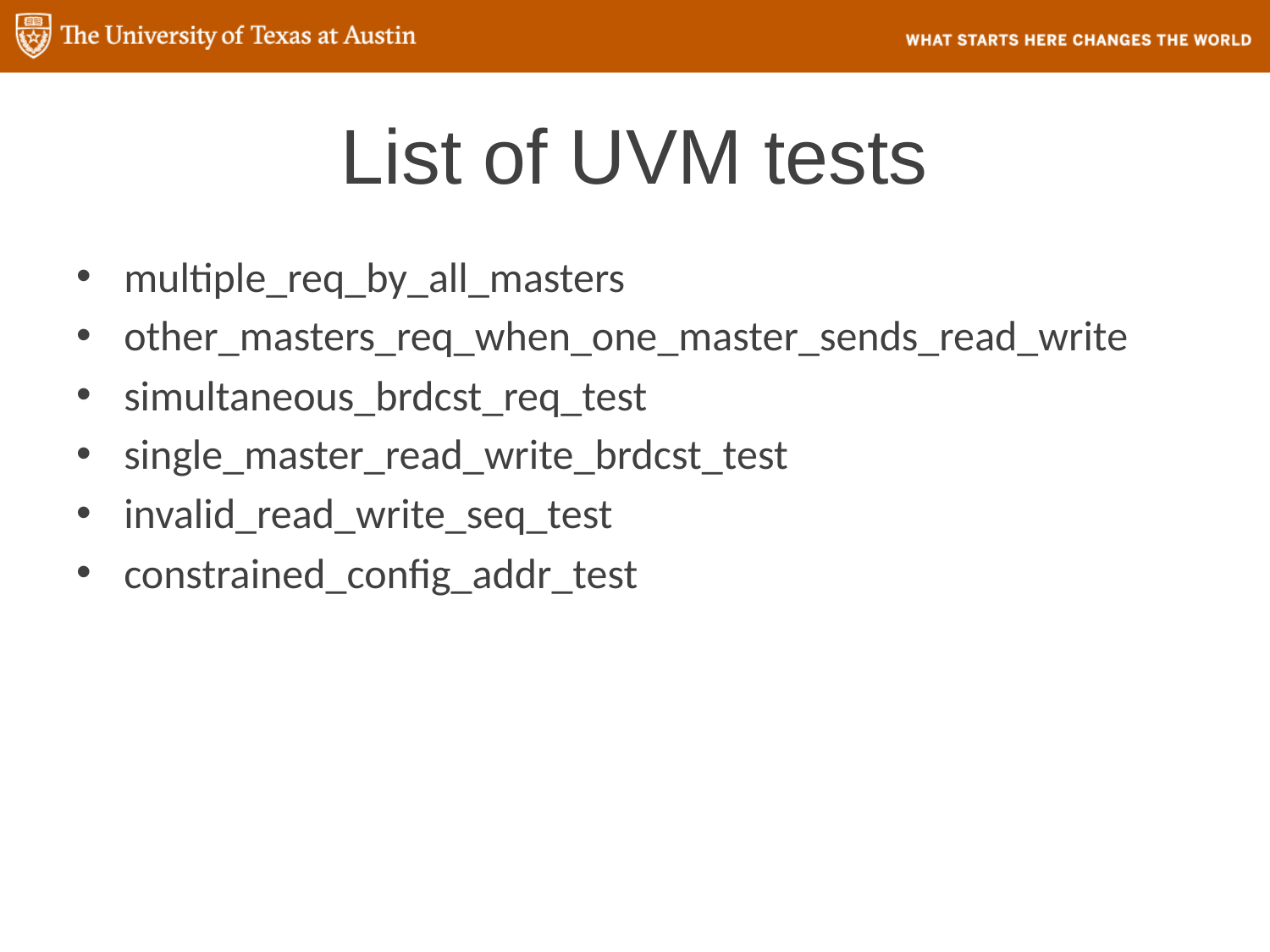

# List of UVM tests
multiple_req_by_all_masters
other_masters_req_when_one_master_sends_read_write
simultaneous_brdcst_req_test
single_master_read_write_brdcst_test
invalid_read_write_seq_test
constrained_config_addr_test